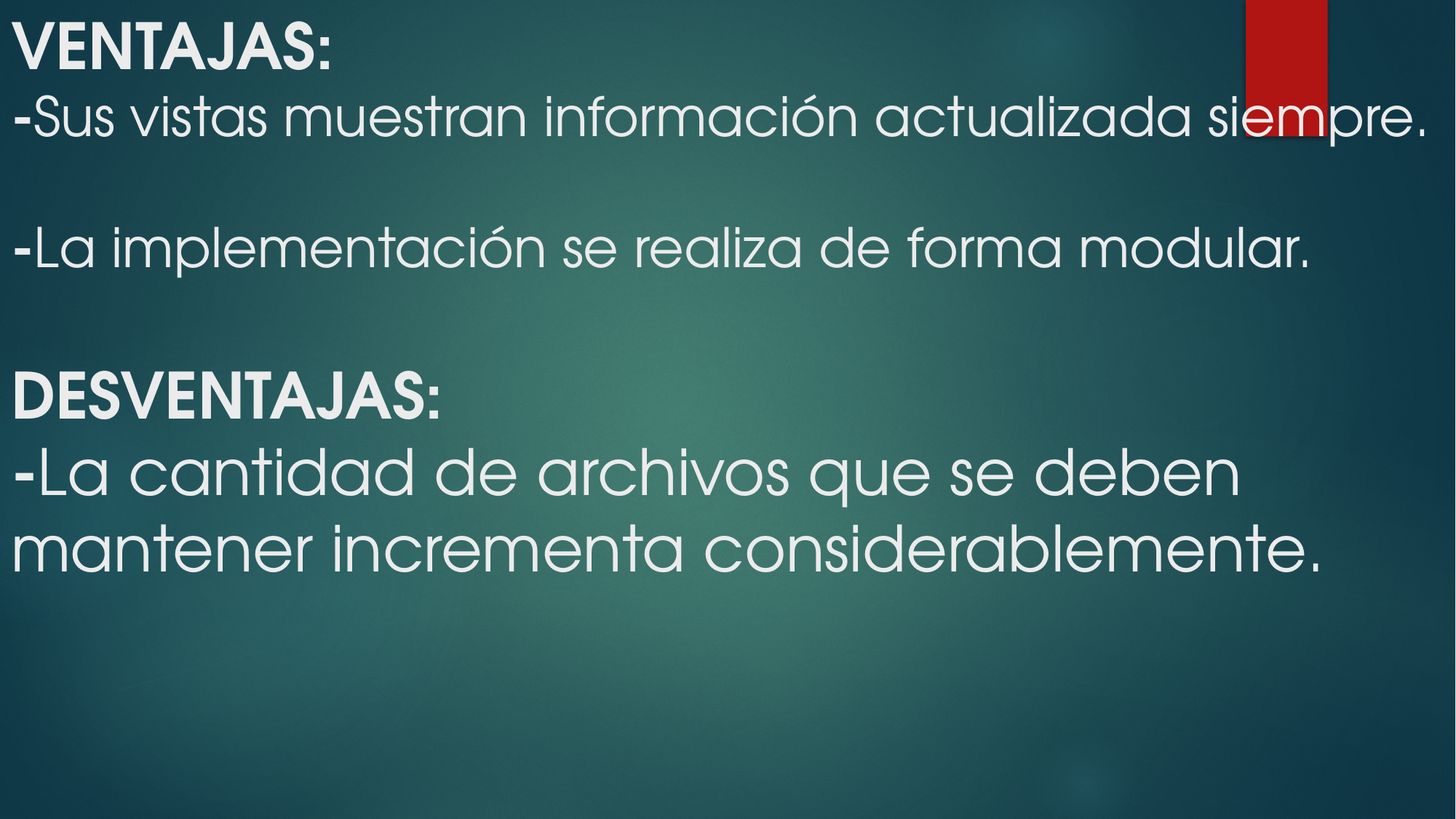

# VENTAJAS: -Sus vistas muestran información actualizada siempre. -La implementación se realiza de forma modular. DESVENTAJAS: -La cantidad de archivos que se deben mantener incrementa considerablemente.